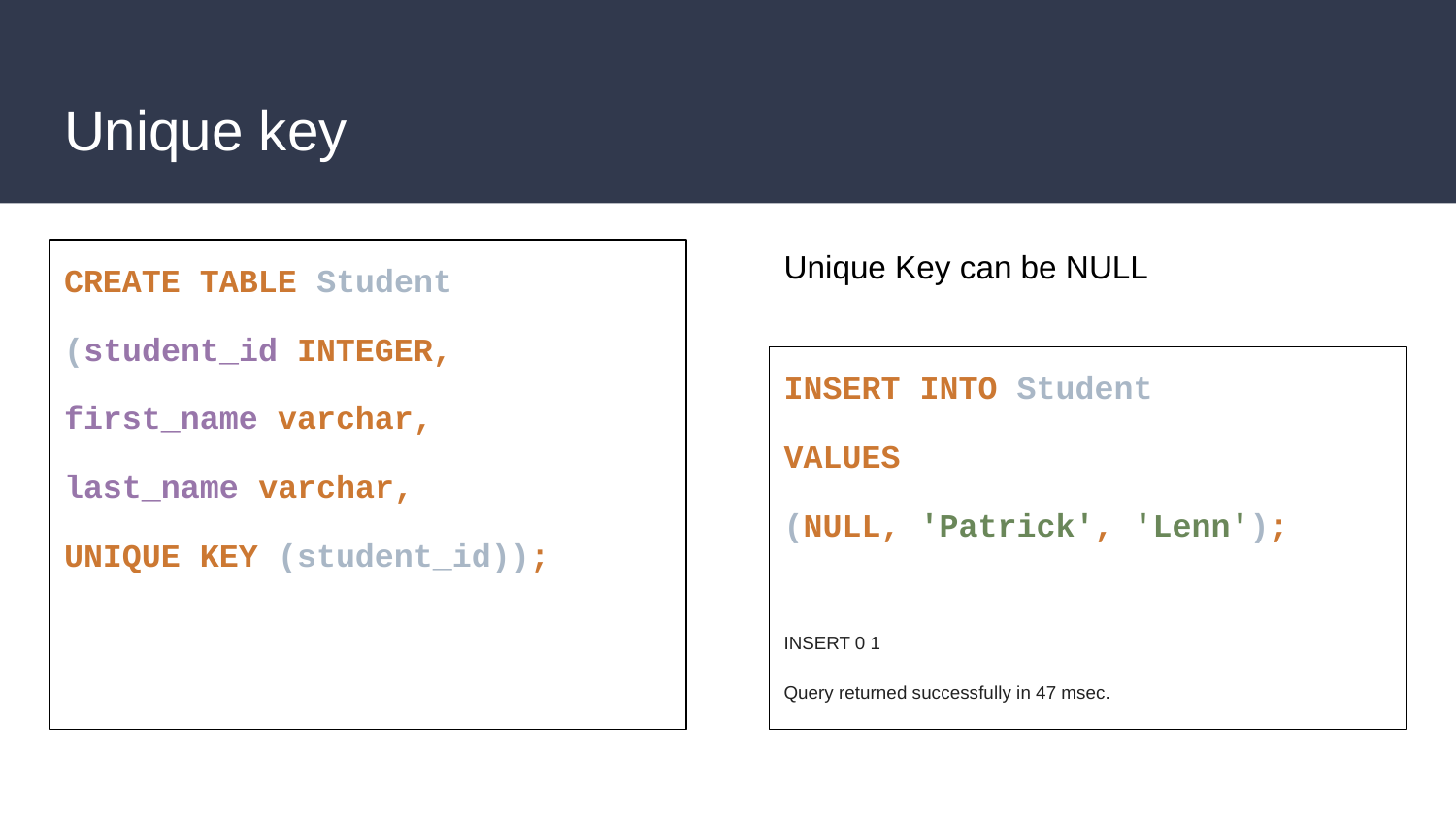

# Unique key
CREATE TABLE Student
(student_id INTEGER,
first_name varchar,
last_name varchar,
UNIQUE KEY (student_id));

Unique Key can be NULL
INSERT INTO Student
VALUES
(NULL, 'Patrick', 'Lenn');

INSERT 0 1
Query returned successfully in 47 msec.